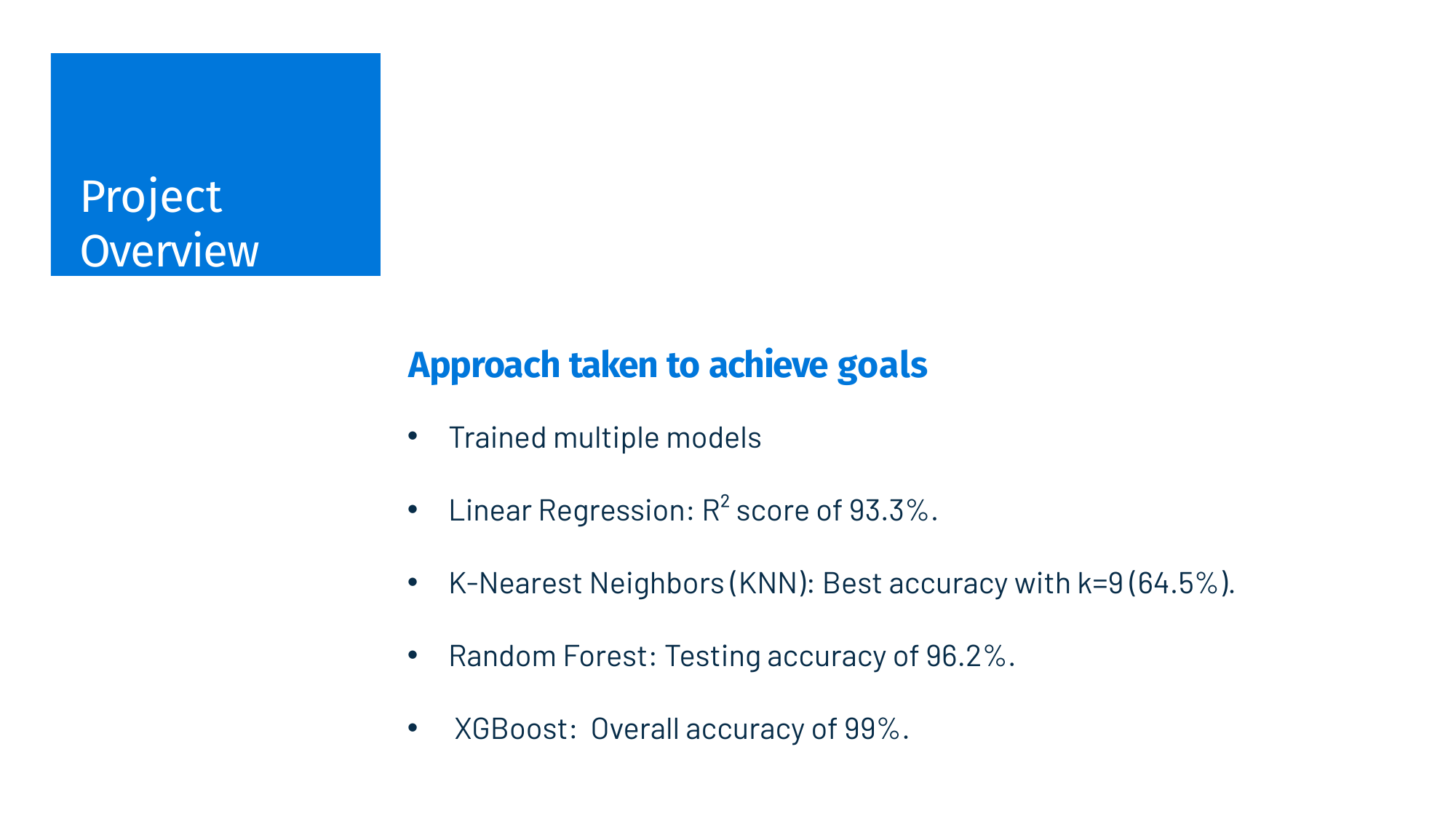

# Project Overview
Approach taken to achieve goals

Trained multiple models

Linear Regression: R² score of 93.3%.

K-Nearest Neighbors (KNN): Best accuracy with k=9 (64.5%).

Random Forest: Testing accuracy of 96.2%.

 XGBoost:  Overall accuracy of 99%.